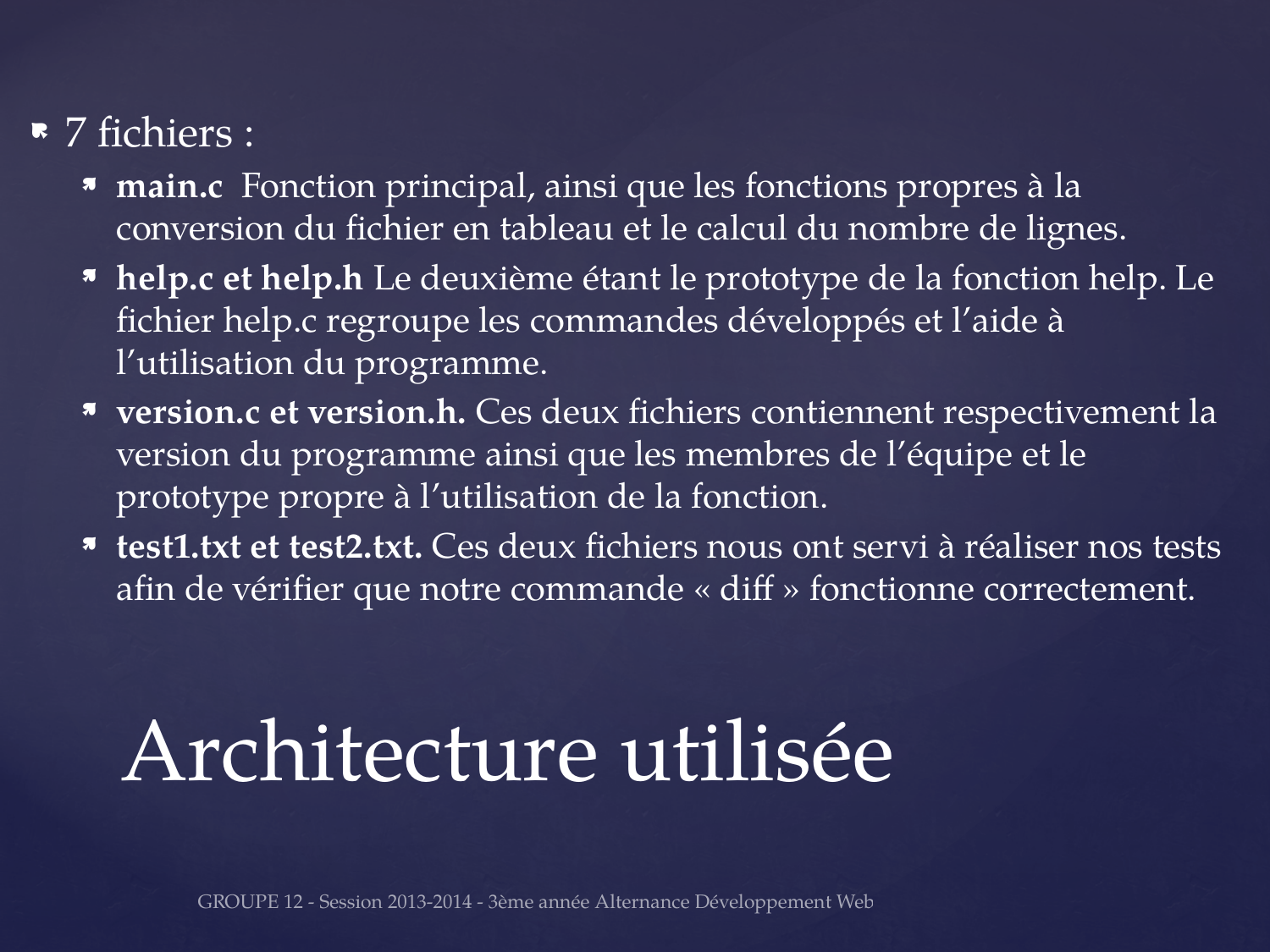

7 fichiers :
main.c  Fonction principal, ainsi que les fonctions propres à la conversion du fichier en tableau et le calcul du nombre de lignes.
help.c et help.h Le deuxième étant le prototype de la fonction help. Le fichier help.c regroupe les commandes développés et l’aide à l’utilisation du programme.
version.c et version.h. Ces deux fichiers contiennent respectivement la version du programme ainsi que les membres de l’équipe et le prototype propre à l’utilisation de la fonction.
test1.txt et test2.txt. Ces deux fichiers nous ont servi à réaliser nos tests afin de vérifier que notre commande « diff » fonctionne correctement.
# Architecture utilisée
GROUPE 12 - Session 2013-2014 - 3ème année Alternance Développement Web